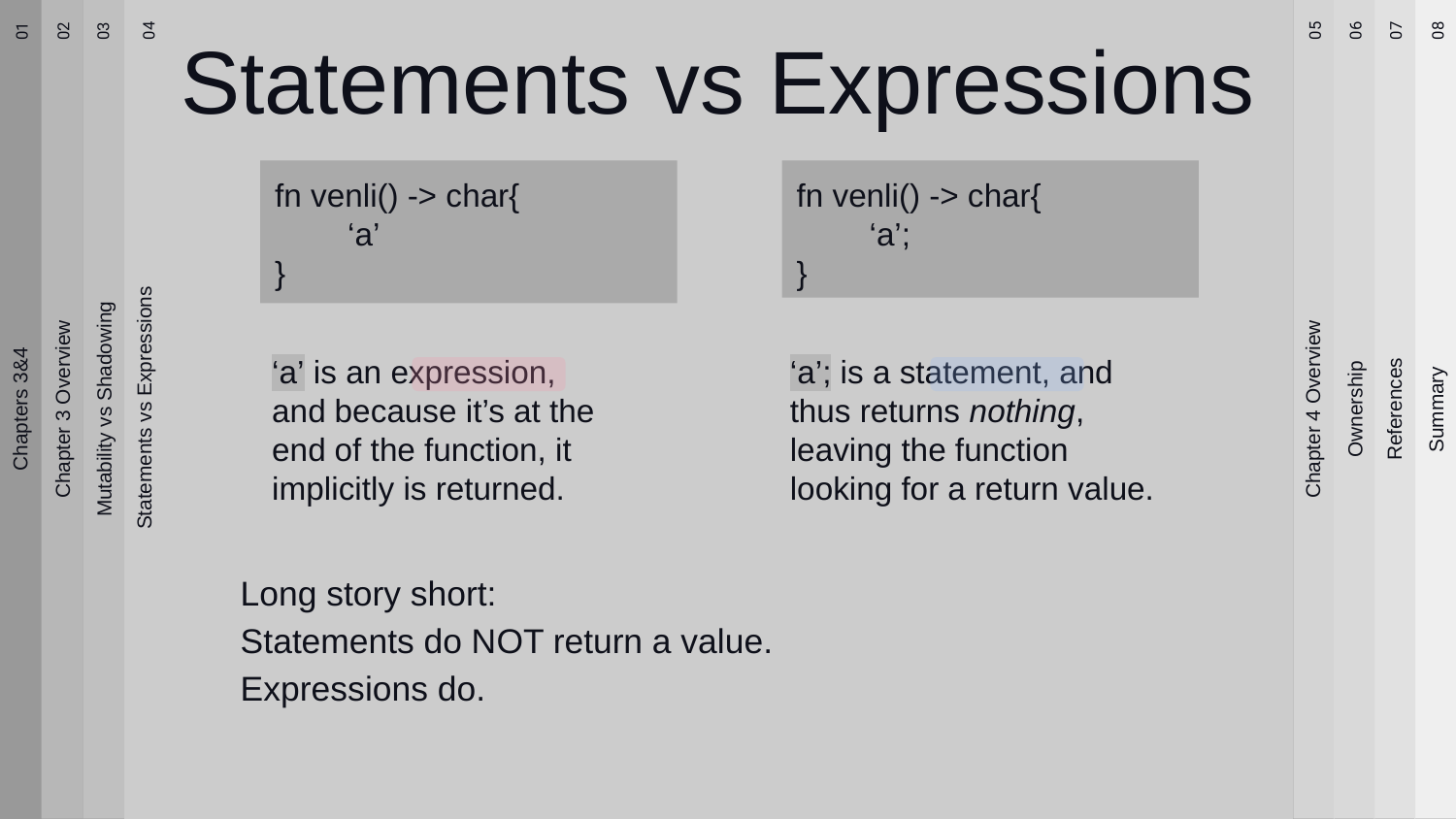

# Statements vs Expressions
02
01
04
05
06
07
08
03
fn venli() -> char{
‘a’
}
fn venli() -> char{
‘a’;
}
‘a’ is an expression, and because it’s at the end of the function, it implicitly is returned.
‘a’; is a statement, and thus returns nothing, leaving the function looking for a return value.

Statements vs Expressions
Chapters 3&4

References
Summary

Mutability vs Shadowing
Chapter 4 Overview
Ownership
Chapter 3 Overview
Long story short:
Statements do NOT return a value.
Expressions do.